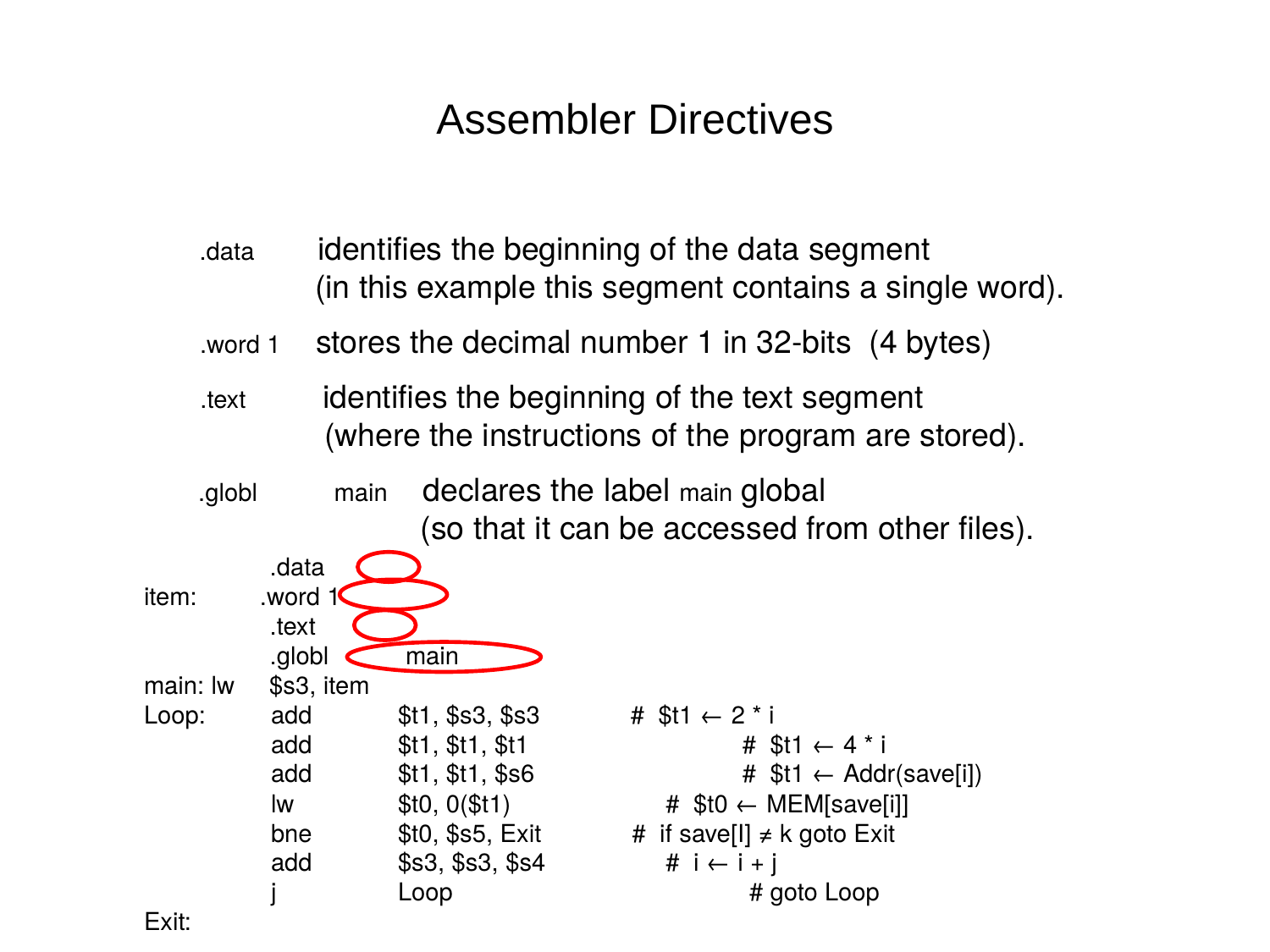

# Assembler Directives
.data         identifies the beginning of the data segment
             (in this example this segment contains a single word).
.word 1     stores the decimal number 1 in 32-bits  (4 bytes)
.text           identifies the beginning of the text segment
              (where the instructions of the program are stored).
.globl           main     declares the label main global
                         (so that it can be accessed from other files).
                  .data
item:         .word 1
                  .text
                  .globl           main
main: lw     $s3, item
Loop:	add	$t1, $s3, $s3             #  $t1 ← 2 * i
	add 	$t1, $t1, $t1	             #  $t1 ← 4 * i
	add	$t1, $t1, $s6	             #  $t1 ← Addr(save[i])
	lw	$t0, 0($t1)		  #  $t0 ← MEM[save[i]]
	bne	$t0, $s5, Exit             #  if save[I] ≠ k goto Exit
	add	$s3, $s3, $s4	  #  i ← i + j
	j	Loop		              # goto Loop
Exit:

13